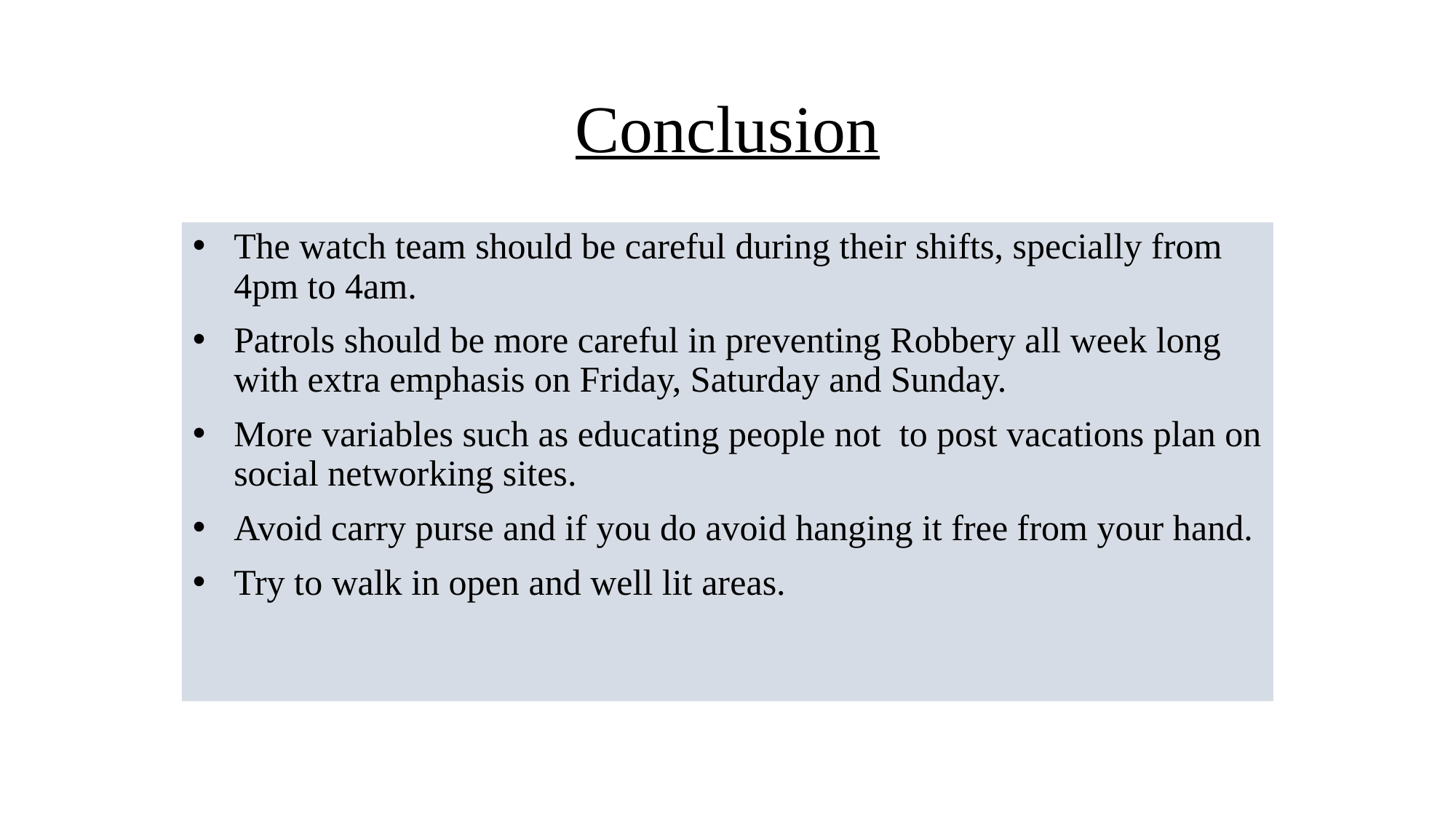

# Conclusion
The watch team should be careful during their shifts, specially from 4pm to 4am.
Patrols should be more careful in preventing Robbery all week long with extra emphasis on Friday, Saturday and Sunday.
More variables such as educating people not  to post vacations plan on social networking sites.
Avoid carry purse and if you do avoid hanging it free from your hand.
Try to walk in open and well lit areas.